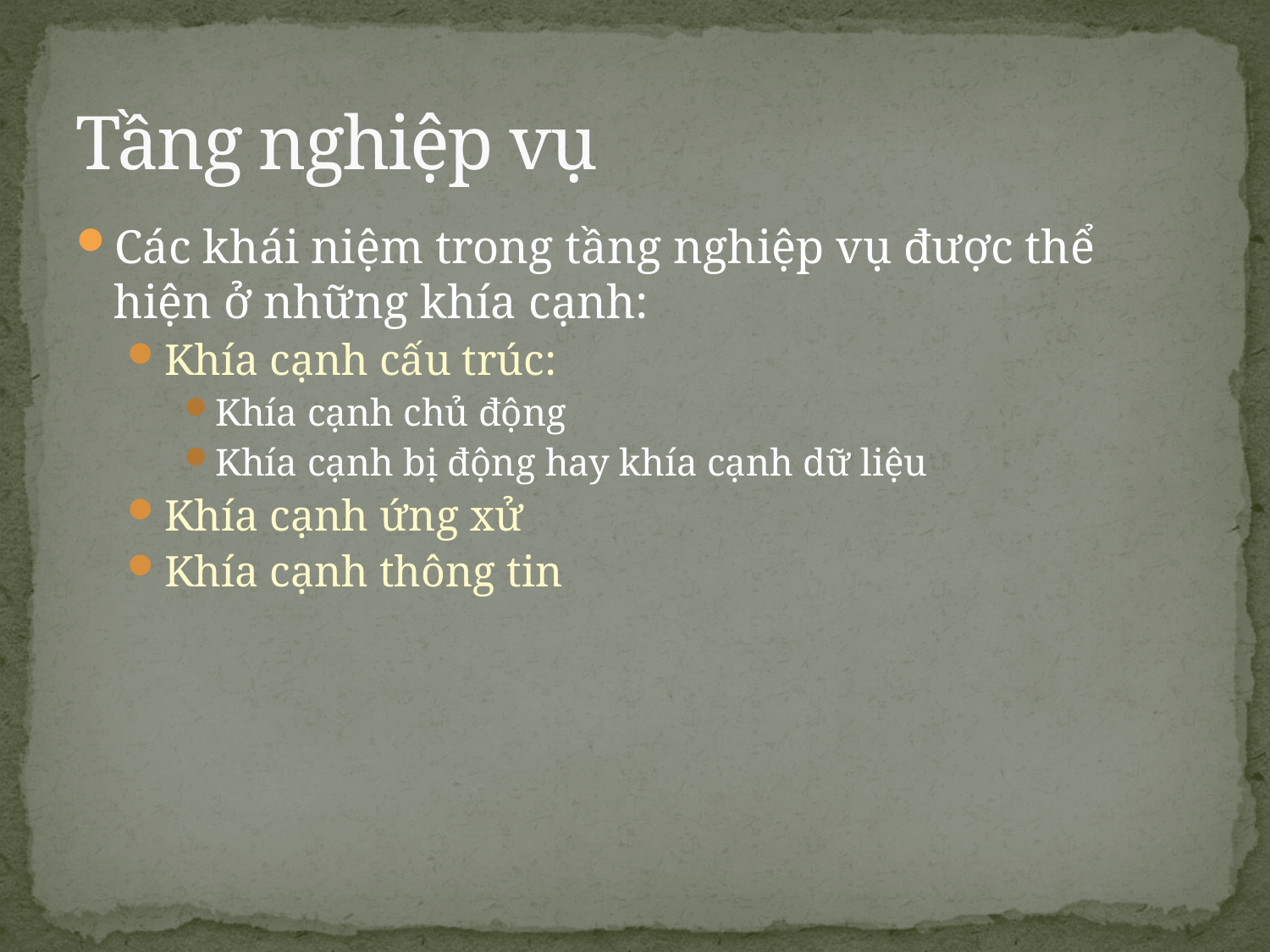

# Tầng nghiệp vụ
Các khái niệm trong tầng nghiệp vụ được thể hiện ở những khía cạnh:
Khía cạnh cấu trúc:
Khía cạnh chủ động
Khía cạnh bị động hay khía cạnh dữ liệu
Khía cạnh ứng xử
Khía cạnh thông tin